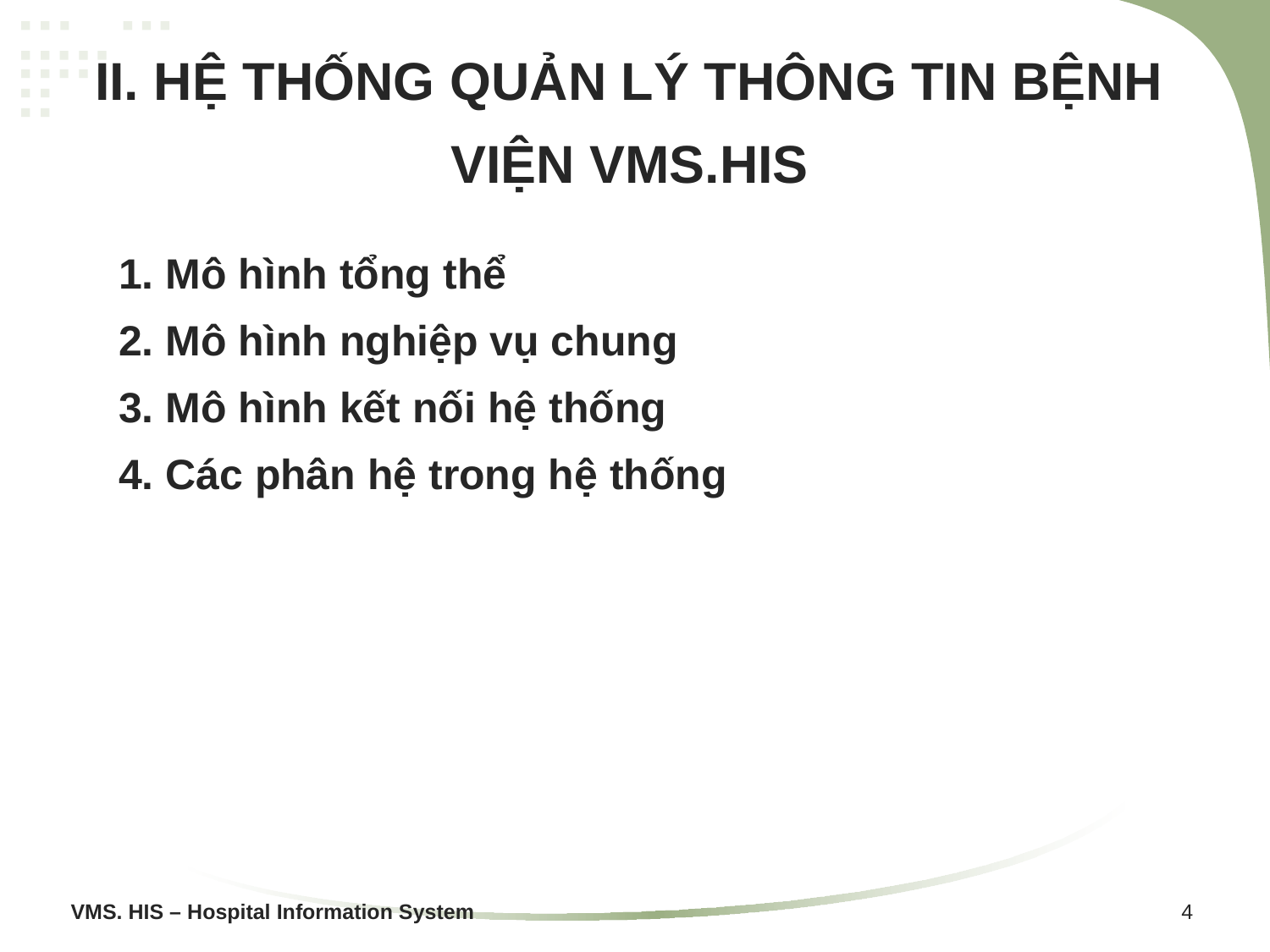

# II. HỆ THỐNG QUẢN LÝ THÔNG TIN BỆNH VIỆN VMS.HIS
1. Mô hình tổng thể
2. Mô hình nghiệp vụ chung
3. Mô hình kết nối hệ thống
4. Các phân hệ trong hệ thống
VMS. HIS – Hospital Information System 					                4